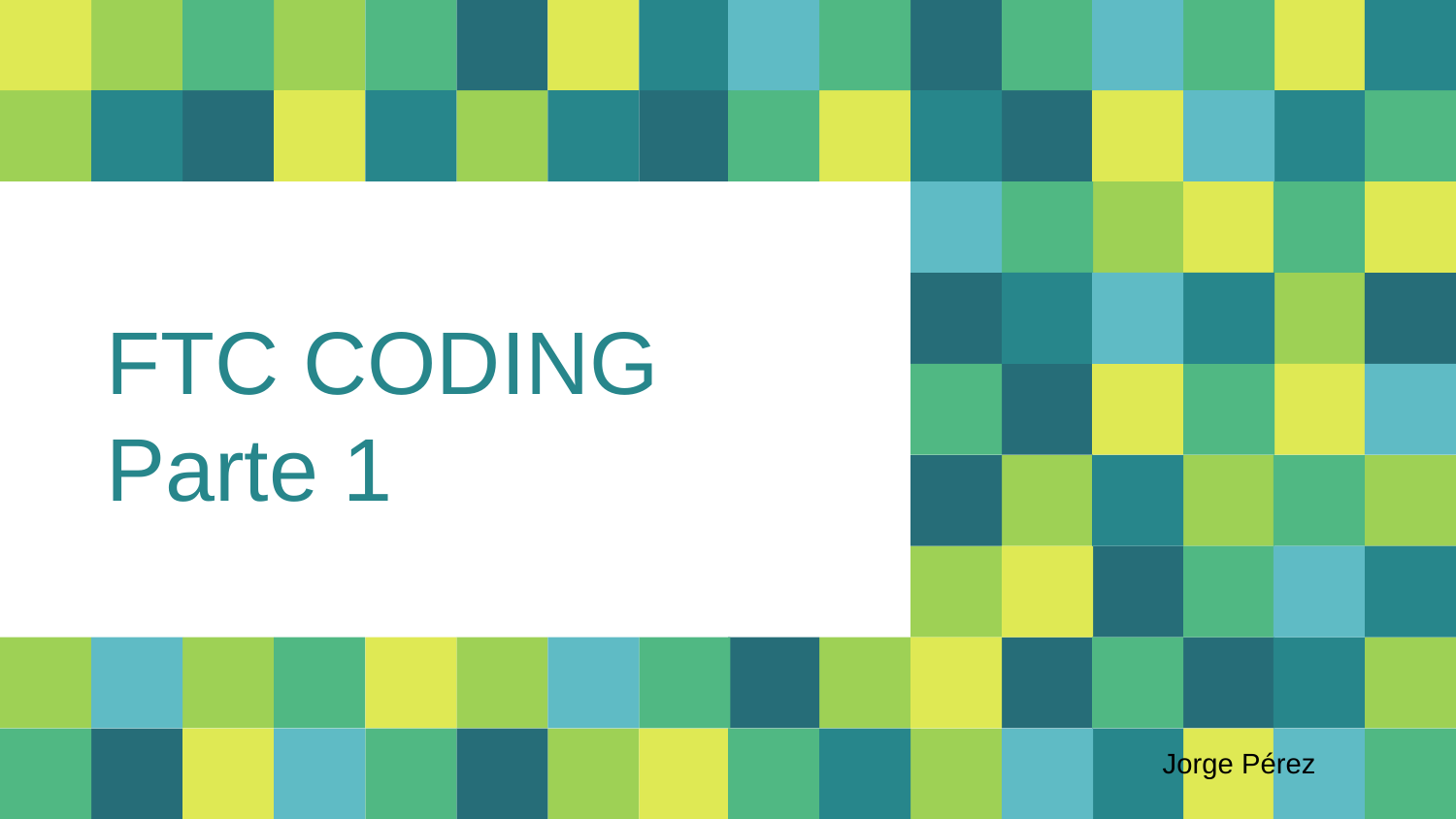

# FTC CODING Parte 1
Jorge Pérez